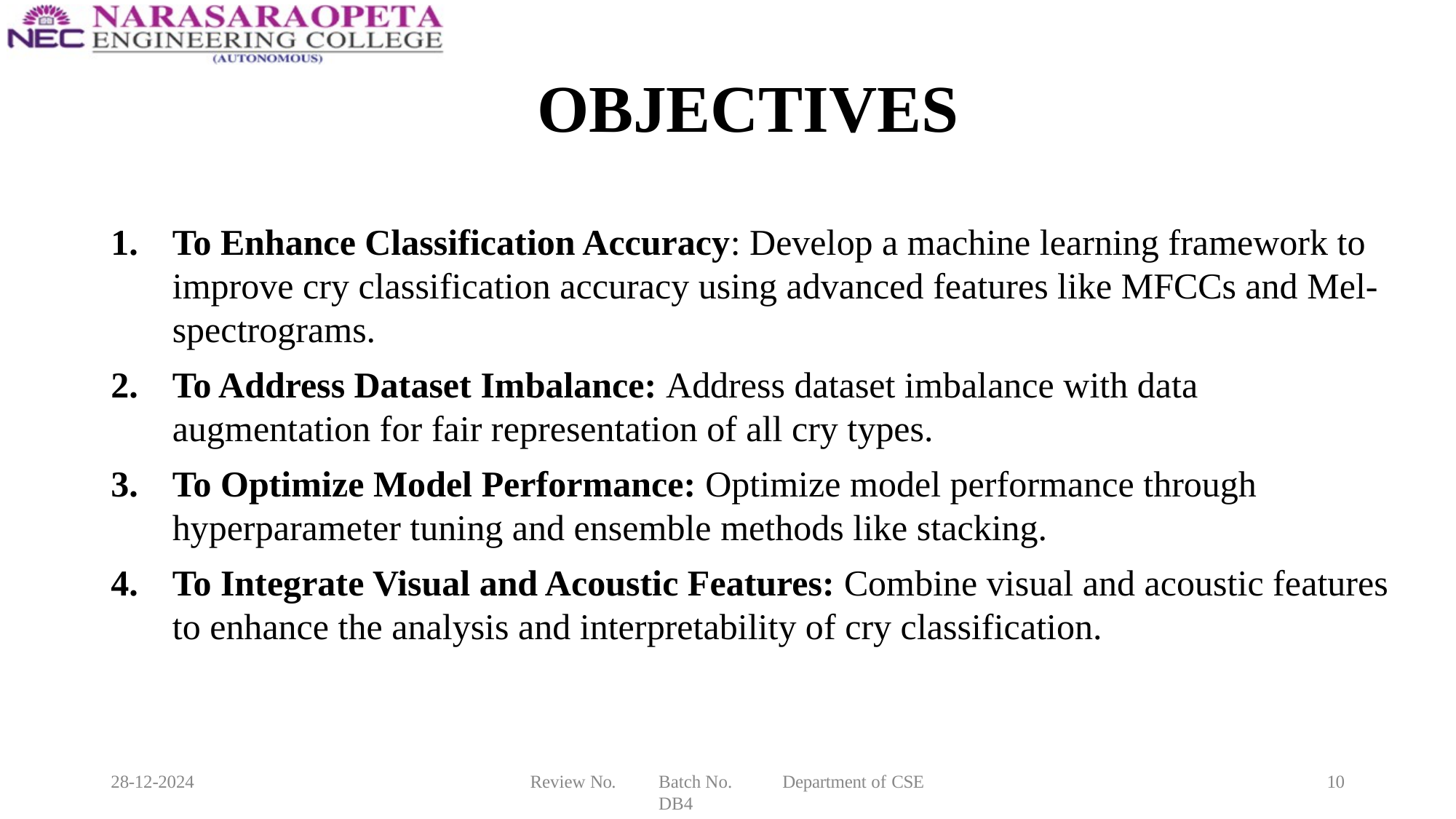

# OBJECTIVES
To Enhance Classification Accuracy: Develop a machine learning framework to improve cry classification accuracy using advanced features like MFCCs and Mel-spectrograms.
To Address Dataset Imbalance: Address dataset imbalance with data augmentation for fair representation of all cry types.
To Optimize Model Performance: Optimize model performance through hyperparameter tuning and ensemble methods like stacking.
To Integrate Visual and Acoustic Features: Combine visual and acoustic features to enhance the analysis and interpretability of cry classification.

28-12-2024
Review No.
Batch No. DB4
Department of CSE
10